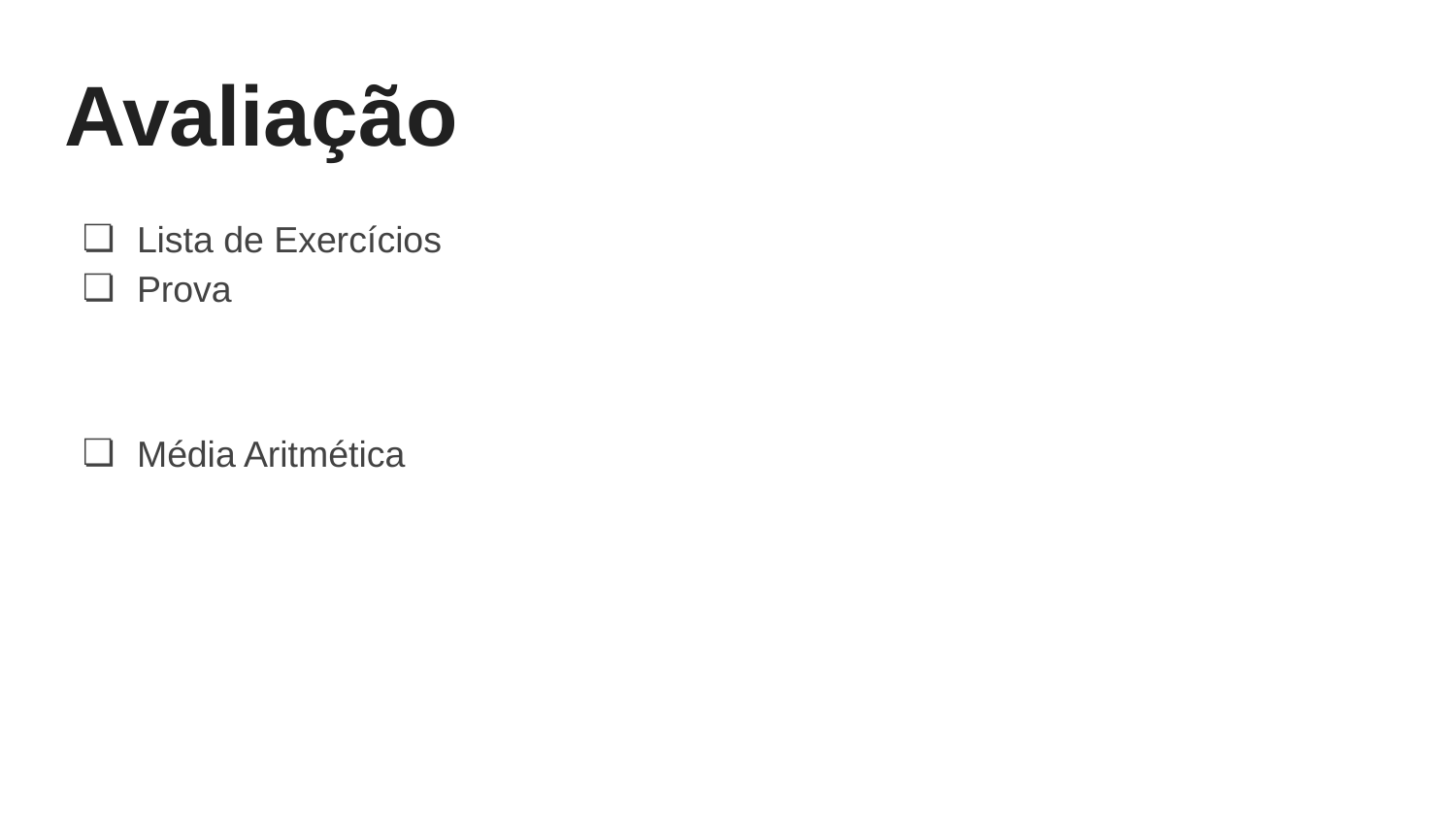

# Avaliação

Lista de Exercícios
Prova

Média Aritmética